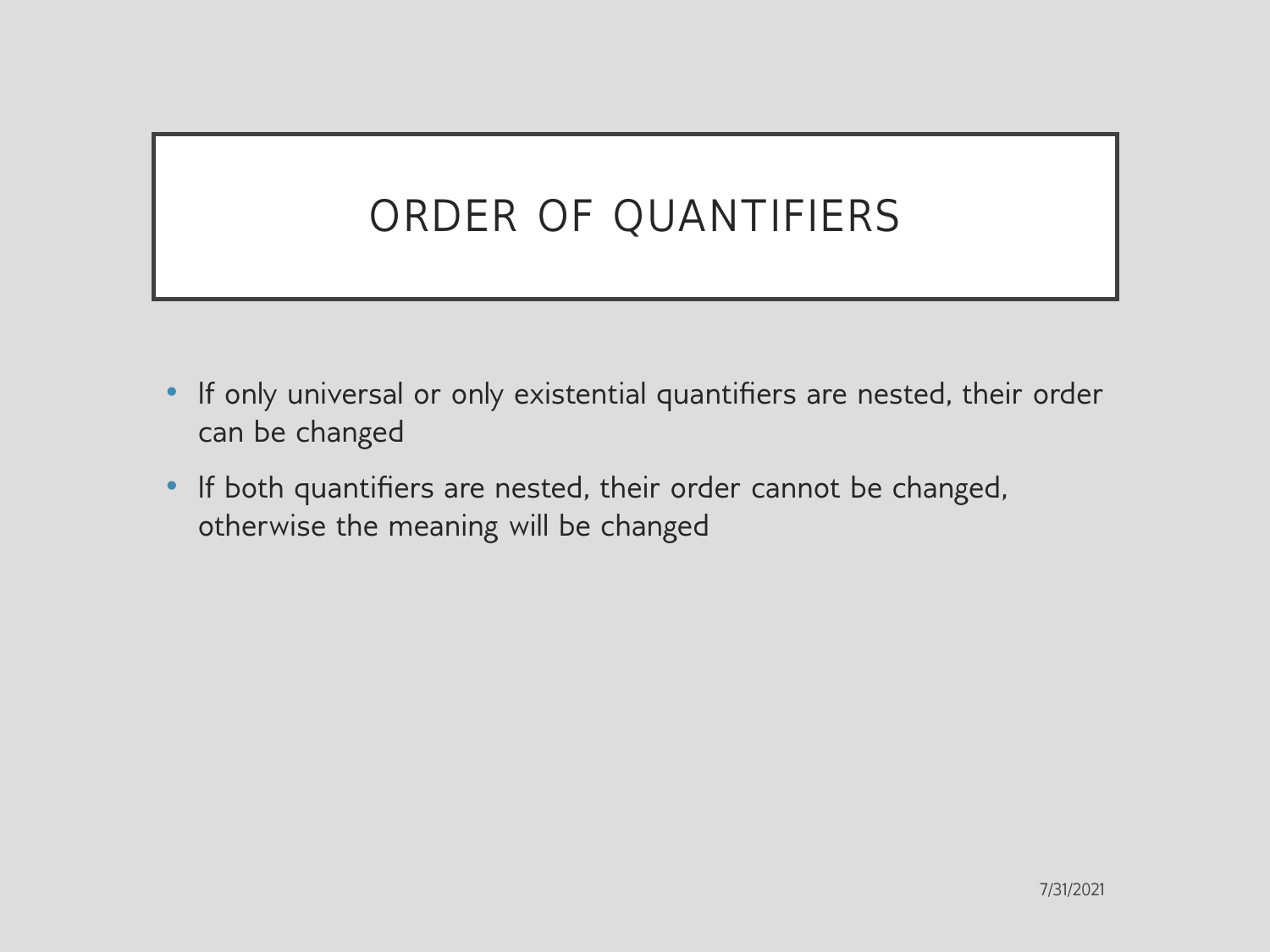

# Order of quantifiers
If only universal or only existential quantifiers are nested, their order can be changed
If both quantifiers are nested, their order cannot be changed, otherwise the meaning will be changed
7/31/2021